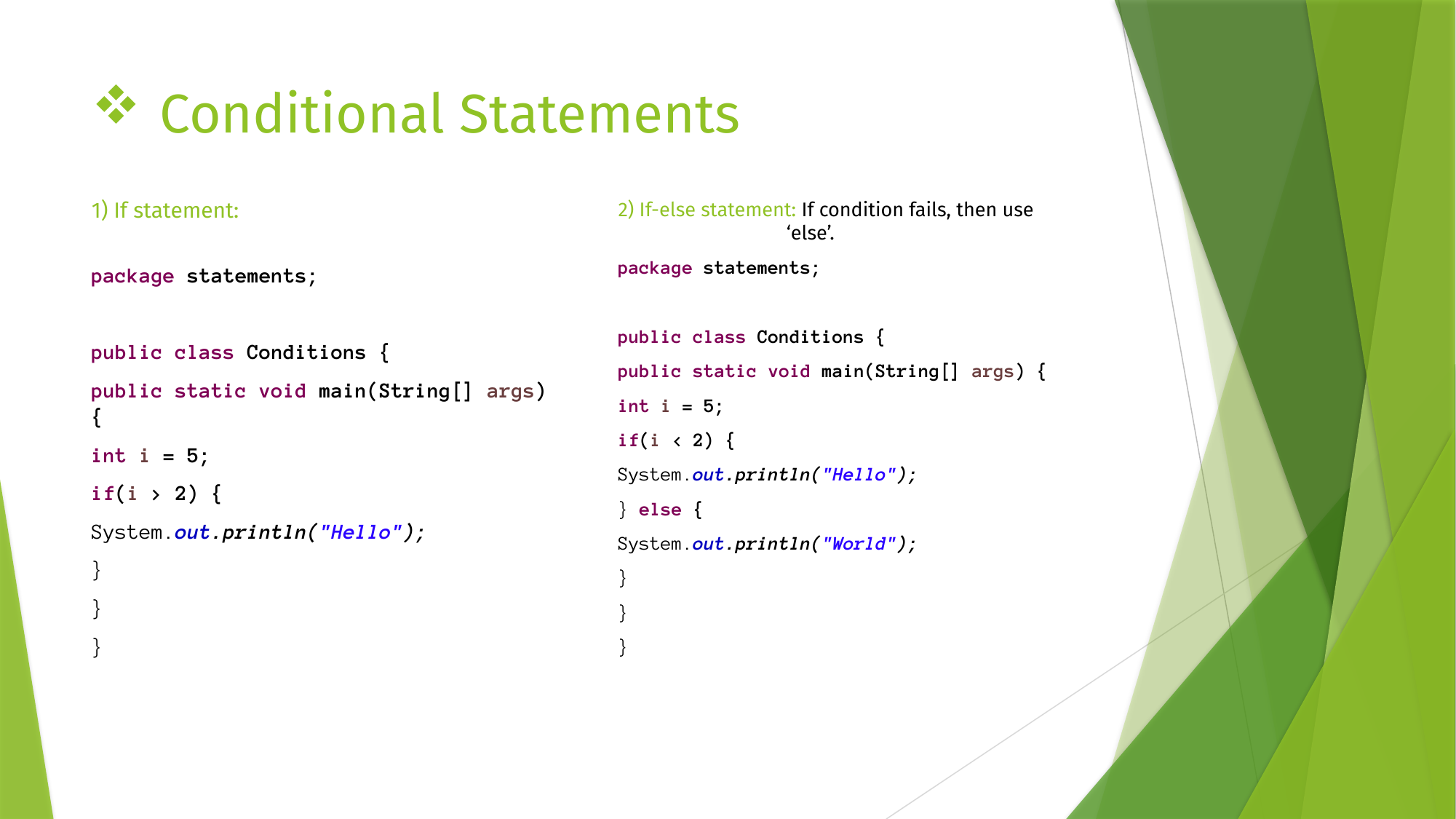

# Conditional Statements
1) If statement:
package statements;

public class Conditions {
public static void main(String[] args) {
int i = 5;
if(i > 2) {
System.out.println("Hello");
}
}
}
2) If-else statement: If condition fails, then use
                                ‘else’.
package statements;

public class Conditions {
public static void main(String[] args) {
int i = 5;
if(i < 2) {
System.out.println("Hello");
} else {
System.out.println("World");
}
}
}